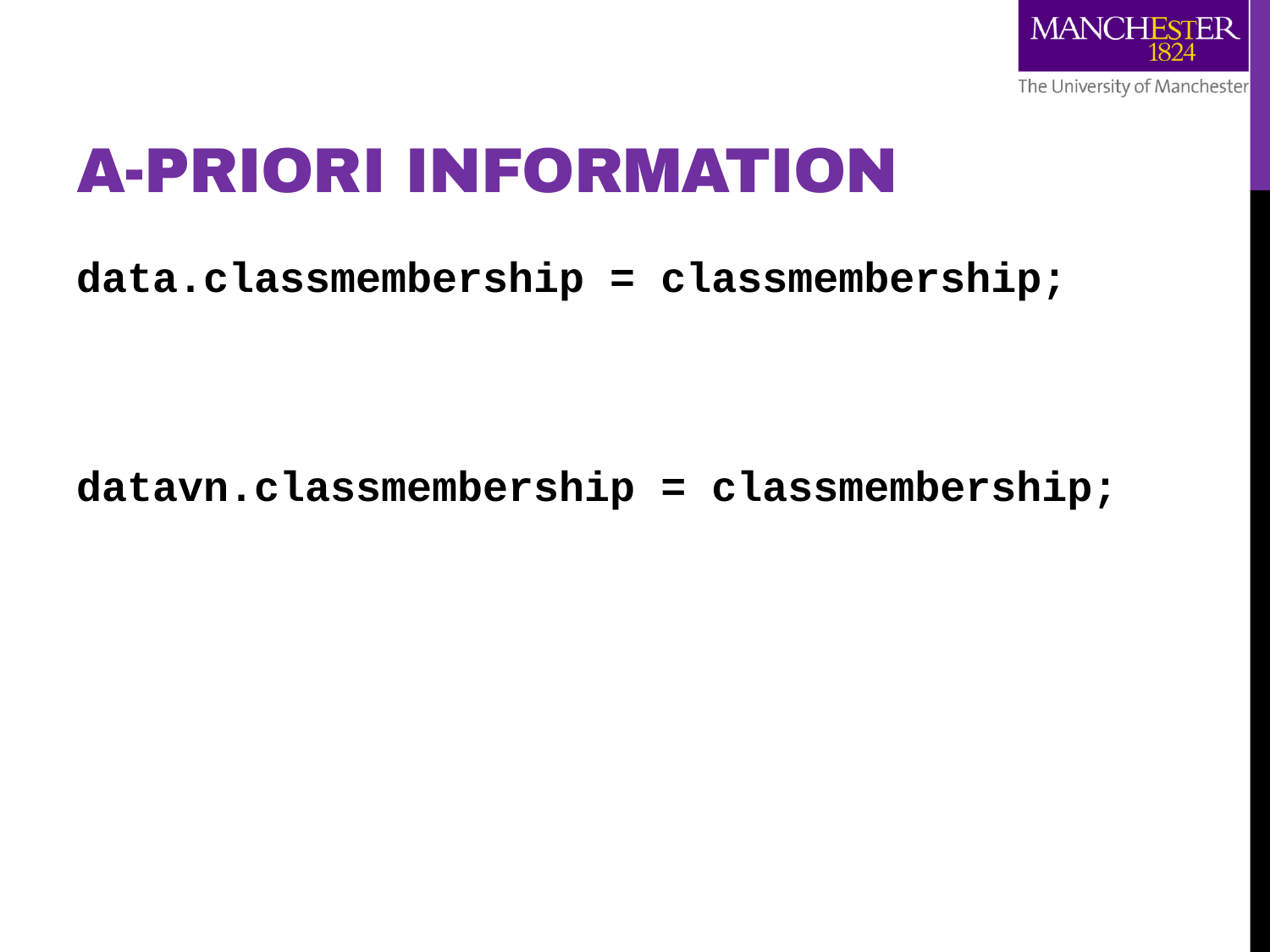

# A-priori information
data.classmembership = classmembership;

datavn.classmembership = classmembership;